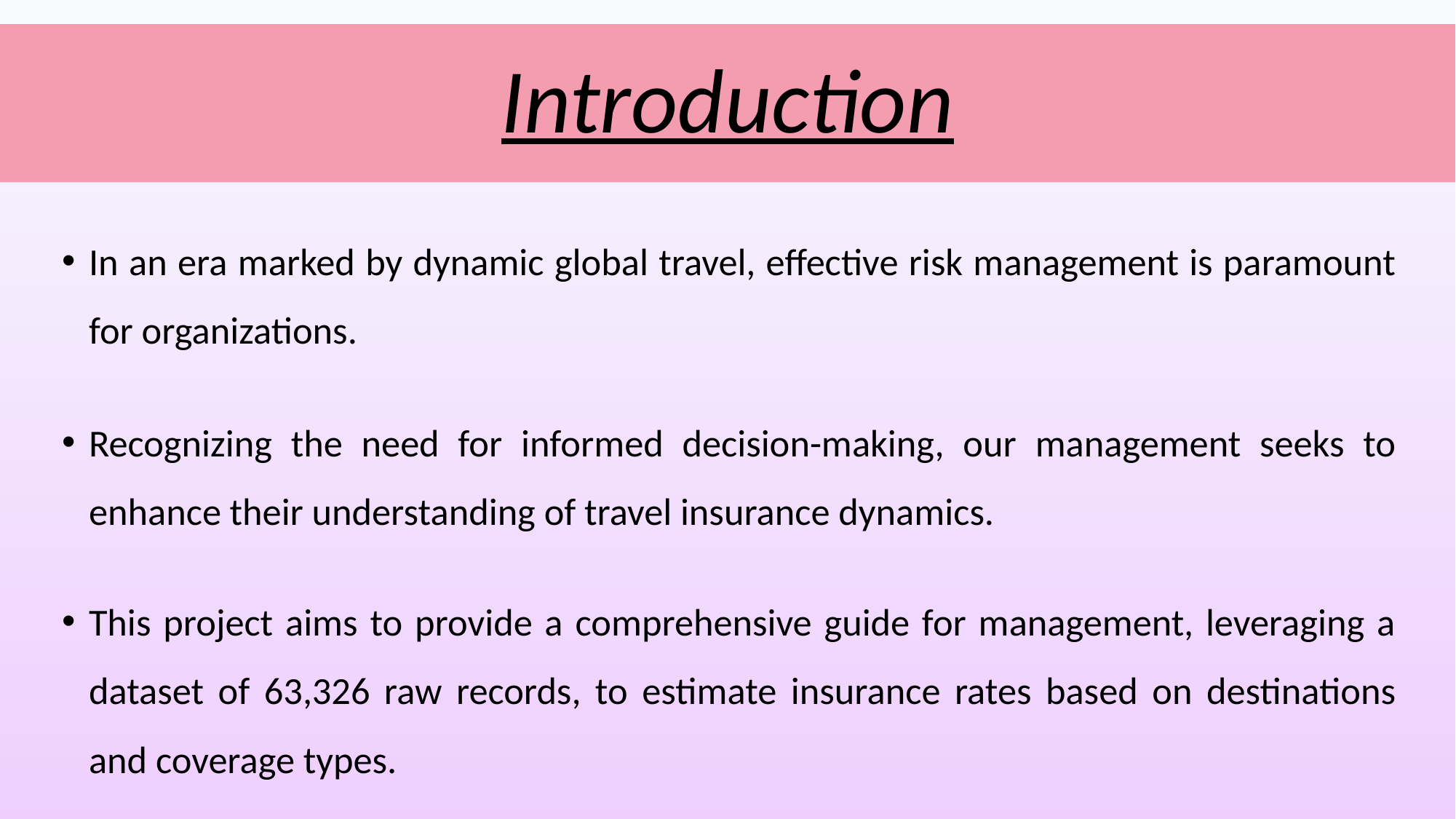

# Introduction
In an era marked by dynamic global travel, effective risk management is paramount for organizations.

Recognizing the need for informed decision-making, our management seeks to enhance their understanding of travel insurance dynamics.

This project aims to provide a comprehensive guide for management, leveraging a dataset of 63,326 raw records, to estimate insurance rates based on destinations and coverage types.